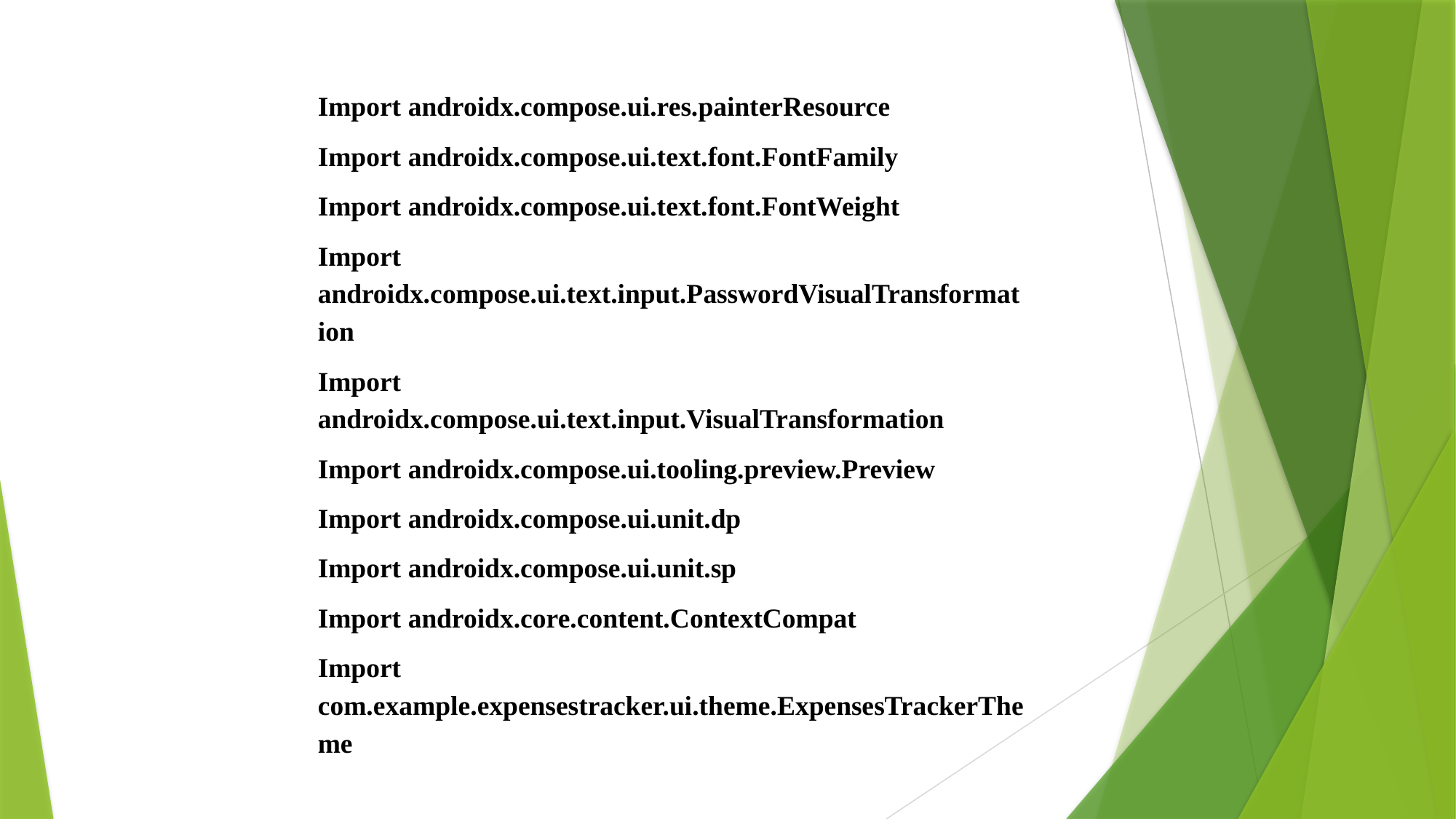

Import androidx.compose.ui.res.painterResource
Import androidx.compose.ui.text.font.FontFamily
Import androidx.compose.ui.text.font.FontWeight
Import androidx.compose.ui.text.input.PasswordVisualTransformation
Import androidx.compose.ui.text.input.VisualTransformation
Import androidx.compose.ui.tooling.preview.Preview
Import androidx.compose.ui.unit.dp
Import androidx.compose.ui.unit.sp
Import androidx.core.content.ContextCompat
Import com.example.expensestracker.ui.theme.ExpensesTrackerTheme